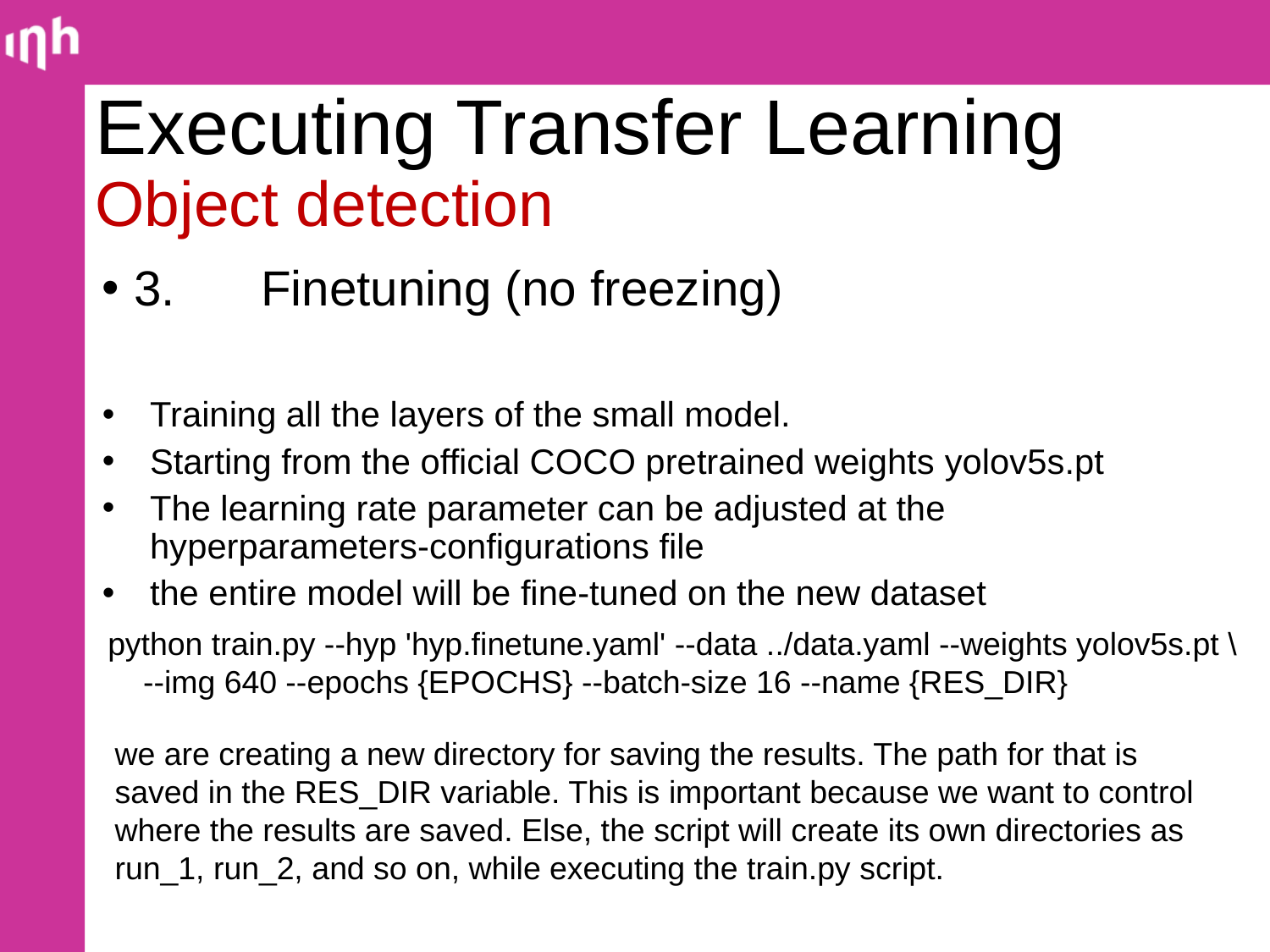

# Executing Transfer Learning Object detection
3.	Finetuning (no freezing)

Training all the layers of the small model.
Starting from the official COCO pretrained weights yolov5s.pt
The learning rate parameter can be adjusted at the hyperparameters-configurations file
the entire model will be fine-tuned on the new dataset

python train.py --hyp 'hyp.finetune.yaml' --data ../data.yaml --weights yolov5s.pt \
    --img 640 --epochs {EPOCHS} --batch-size 16 --name {RES_DIR}
we are creating a new directory for saving the results. The path for that is saved in the RES_DIR variable. This is important because we want to control where the results are saved. Else, the script will create its own directories as run_1, run_2, and so on, while executing the train.py script.